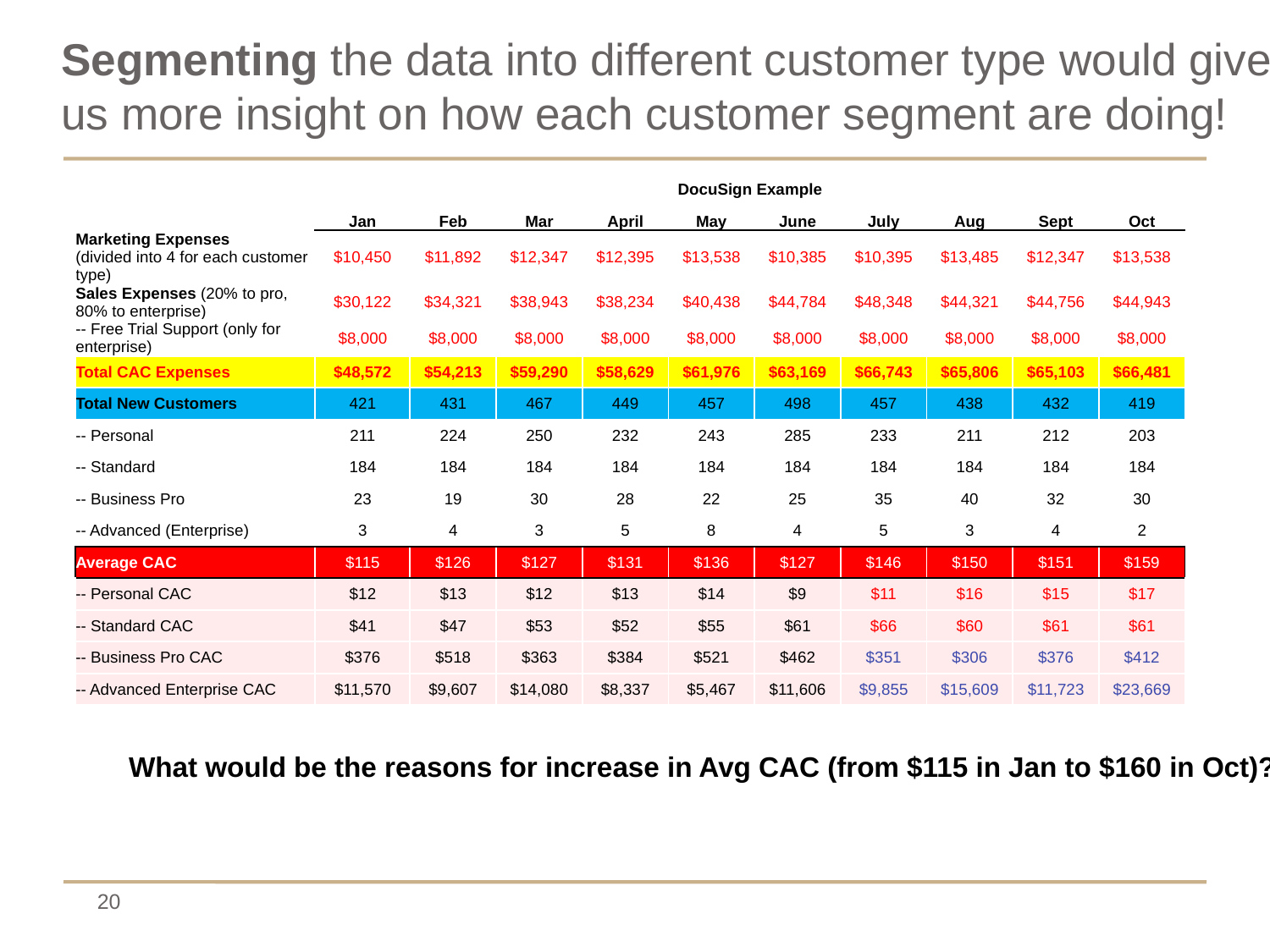

# Segmenting the data into different customer type would give us more insight on how each customer segment are doing!
|  | DocuSign Example |  |  |  |  |  |  |  |  |  |
| --- | --- | --- | --- | --- | --- | --- | --- | --- | --- | --- |
|  | Jan | Feb | Mar | April | May | June | July | Aug | Sept | Oct |
| Marketing Expenses (divided into 4 for each customer type) | $10,450 | $11,892 | $12,347 | $12,395 | $13,538 | $10,385 | $10,395 | $13,485 | $12,347 | $13,538 |
| Sales Expenses (20% to pro, 80% to enterprise) | $30,122 | $34,321 | $38,943 | $38,234 | $40,438 | $44,784 | $48,348 | $44,321 | $44,756 | $44,943 |
| -- Free Trial Support (only for enterprise) | $8,000 | $8,000 | $8,000 | $8,000 | $8,000 | $8,000 | $8,000 | $8,000 | $8,000 | $8,000 |
| Total CAC Expenses | $48,572 | $54,213 | $59,290 | $58,629 | $61,976 | $63,169 | $66,743 | $65,806 | $65,103 | $66,481 |
| Total New Customers | 421 | 431 | 467 | 449 | 457 | 498 | 457 | 438 | 432 | 419 |
| -- Personal | 211 | 224 | 250 | 232 | 243 | 285 | 233 | 211 | 212 | 203 |
| -- Standard | 184 | 184 | 184 | 184 | 184 | 184 | 184 | 184 | 184 | 184 |
| -- Business Pro | 23 | 19 | 30 | 28 | 22 | 25 | 35 | 40 | 32 | 30 |
| -- Advanced (Enterprise) | 3 | 4 | 3 | 5 | 8 | 4 | 5 | 3 | 4 | 2 |
| Average CAC | $115 | $126 | $127 | $131 | $136 | $127 | $146 | $150 | $151 | $159 |
| -- Personal CAC | $12 | $13 | $12 | $13 | $14 | $9 | $11 | $16 | $15 | $17 |
| -- Standard CAC | $41 | $47 | $53 | $52 | $55 | $61 | $66 | $60 | $61 | $61 |
| -- Business Pro CAC | $376 | $518 | $363 | $384 | $521 | $462 | $351 | $306 | $376 | $412 |
| -- Advanced Enterprise CAC | $11,570 | $9,607 | $14,080 | $8,337 | $5,467 | $11,606 | $9,855 | $15,609 | $11,723 | $23,669 |

What would be the reasons for increase in Avg CAC (from $115 in Jan to $160 in Oct)?

20